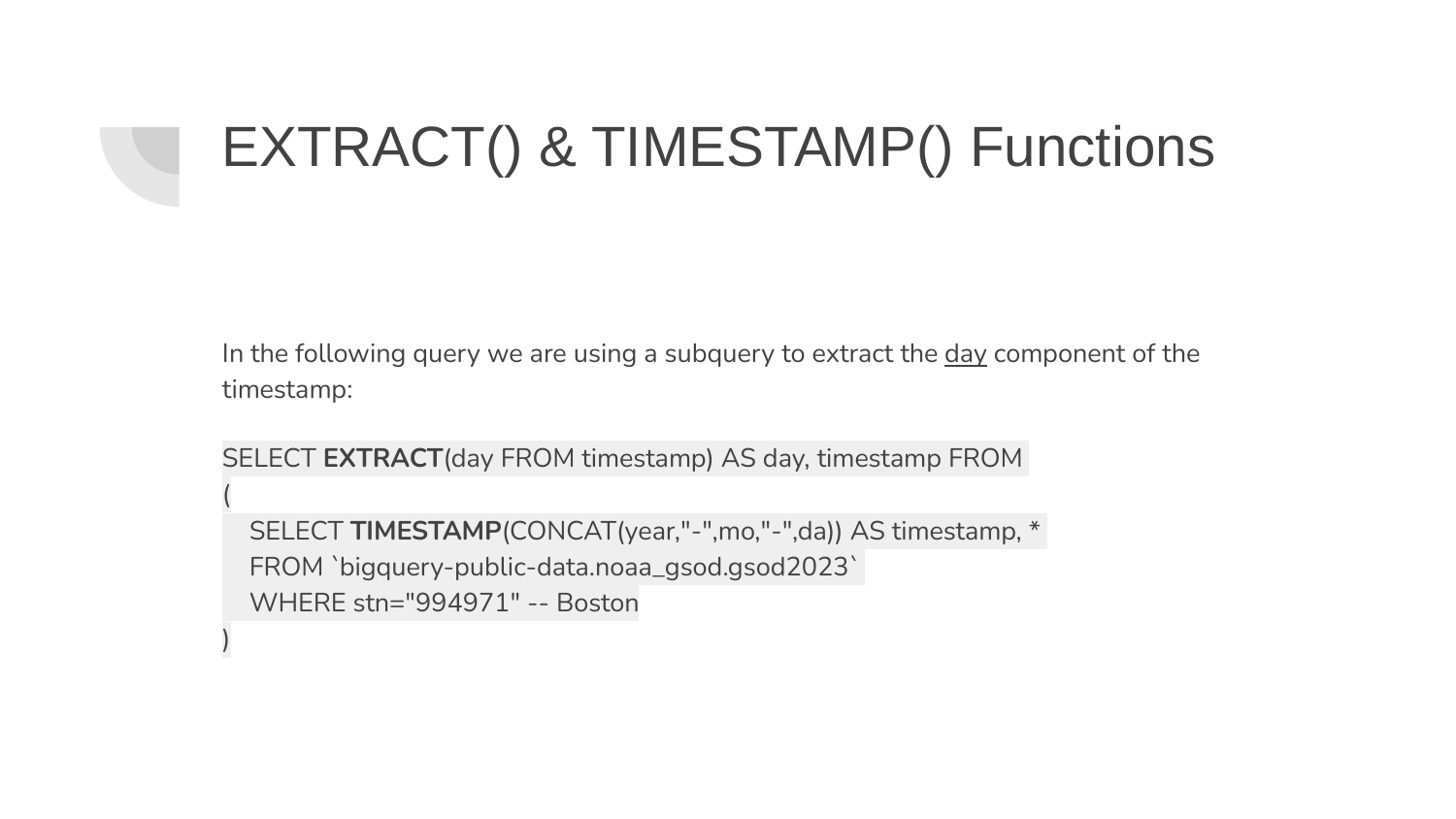

# EXTRACT() & TIMESTAMP() Functions
In the following query we are using a subquery to extract the day component of the timestamp:
SELECT EXTRACT(day FROM timestamp) AS day, timestamp FROM
(
    SELECT TIMESTAMP(CONCAT(year,"-",mo,"-",da)) AS timestamp, *
    FROM `bigquery-public-data.noaa_gsod.gsod2023`
    WHERE stn="994971" -- Boston
)